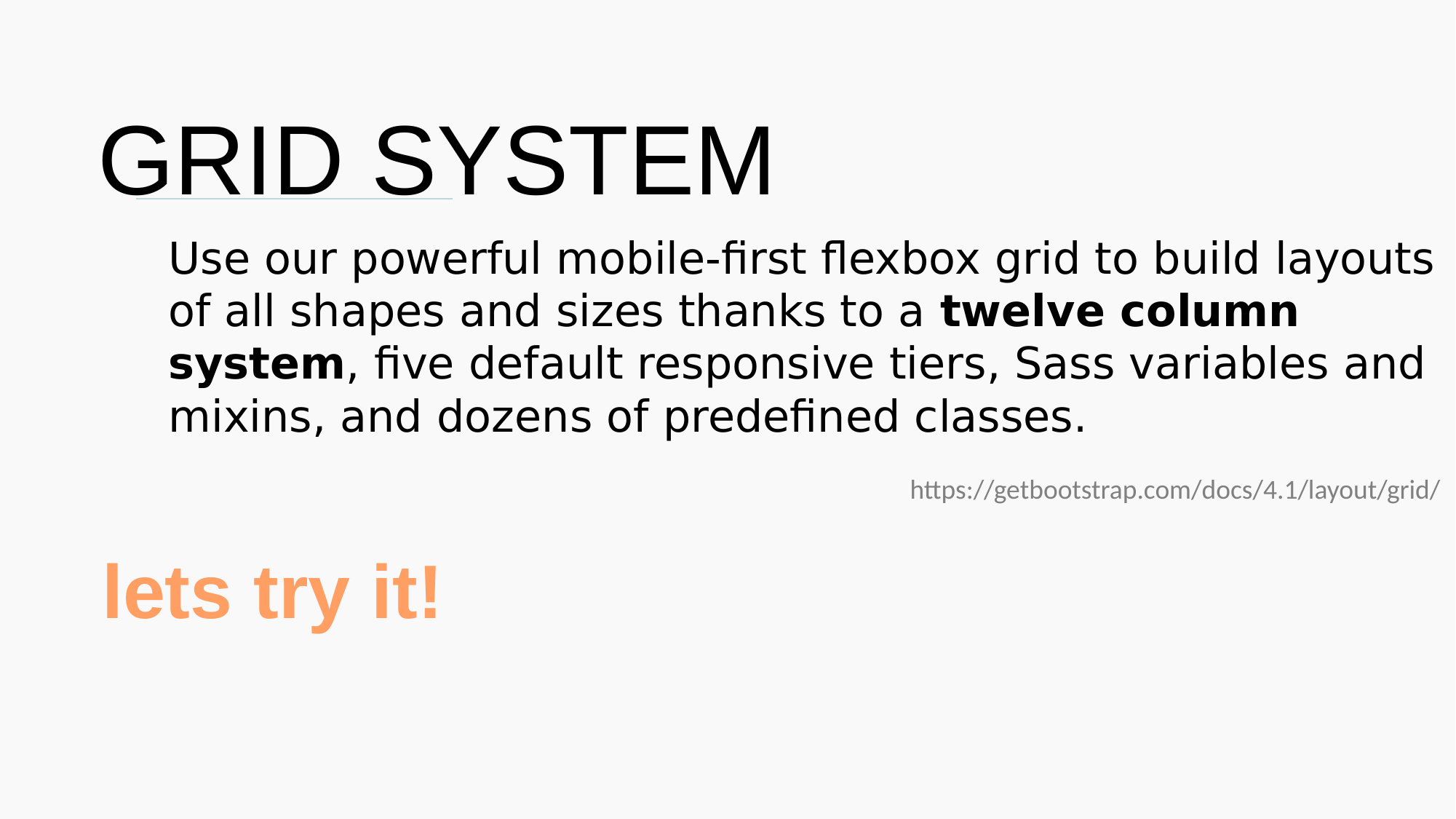

GRID SYSTEM
Use our powerful mobile-first flexbox grid to build layouts of all shapes and sizes thanks to a twelve column system, five default responsive tiers, Sass variables and mixins, and dozens of predefined classes.
https://getbootstrap.com/docs/4.1/layout/grid/
lets try it!